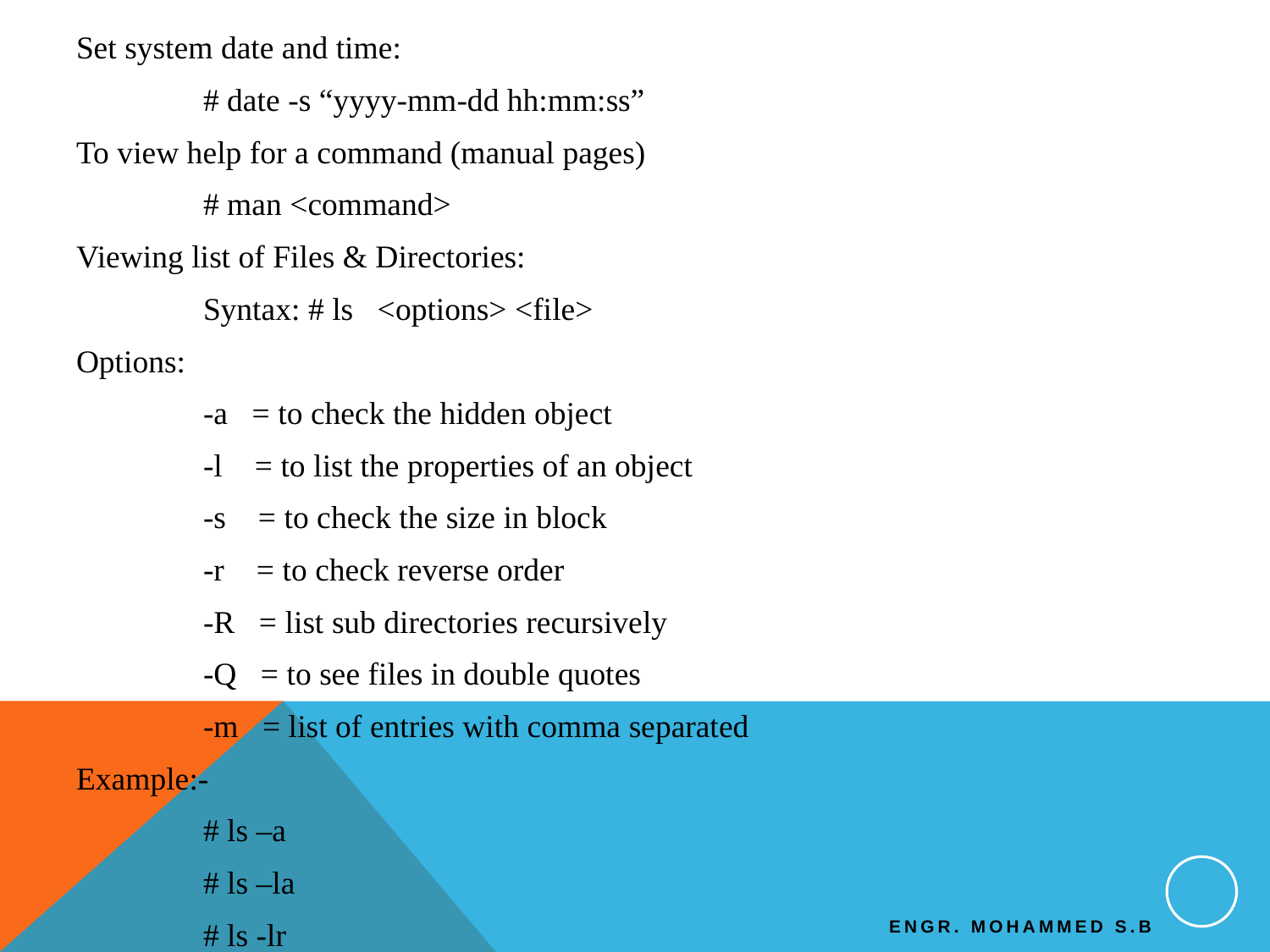

Set system date and time:
	# date -s “yyyy-mm-dd hh:mm:ss”
To view help for a command (manual pages)
	# man <command>
Viewing list of Files & Directories:
	Syntax: # ls   <options> <file>
Options:
	-a   = to check the hidden object
	-l    = to list the properties of an object
	-s    = to check the size in block
	-r    = to check reverse order
	-R   = list sub directories recursively
	-Q   = to see files in double quotes
	-m   = list of entries with comma separated
Example:-
	# ls –a
	# ls –la
	# ls -lr

43
Engr. Mohammed S.B